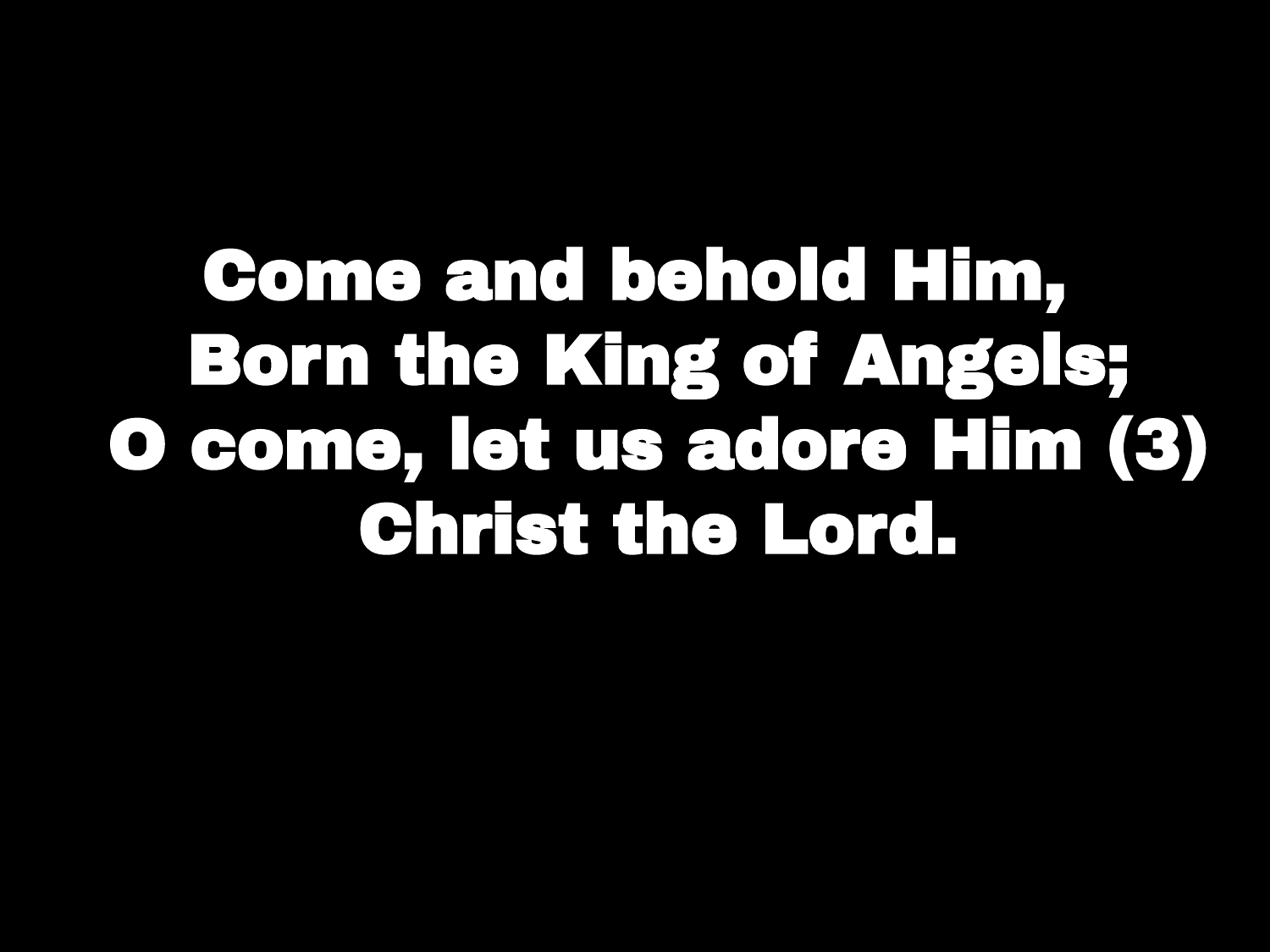

#
Come and behold Him,
Born the King of Angels;
O come, let us adore Him (3)
Christ the Lord.